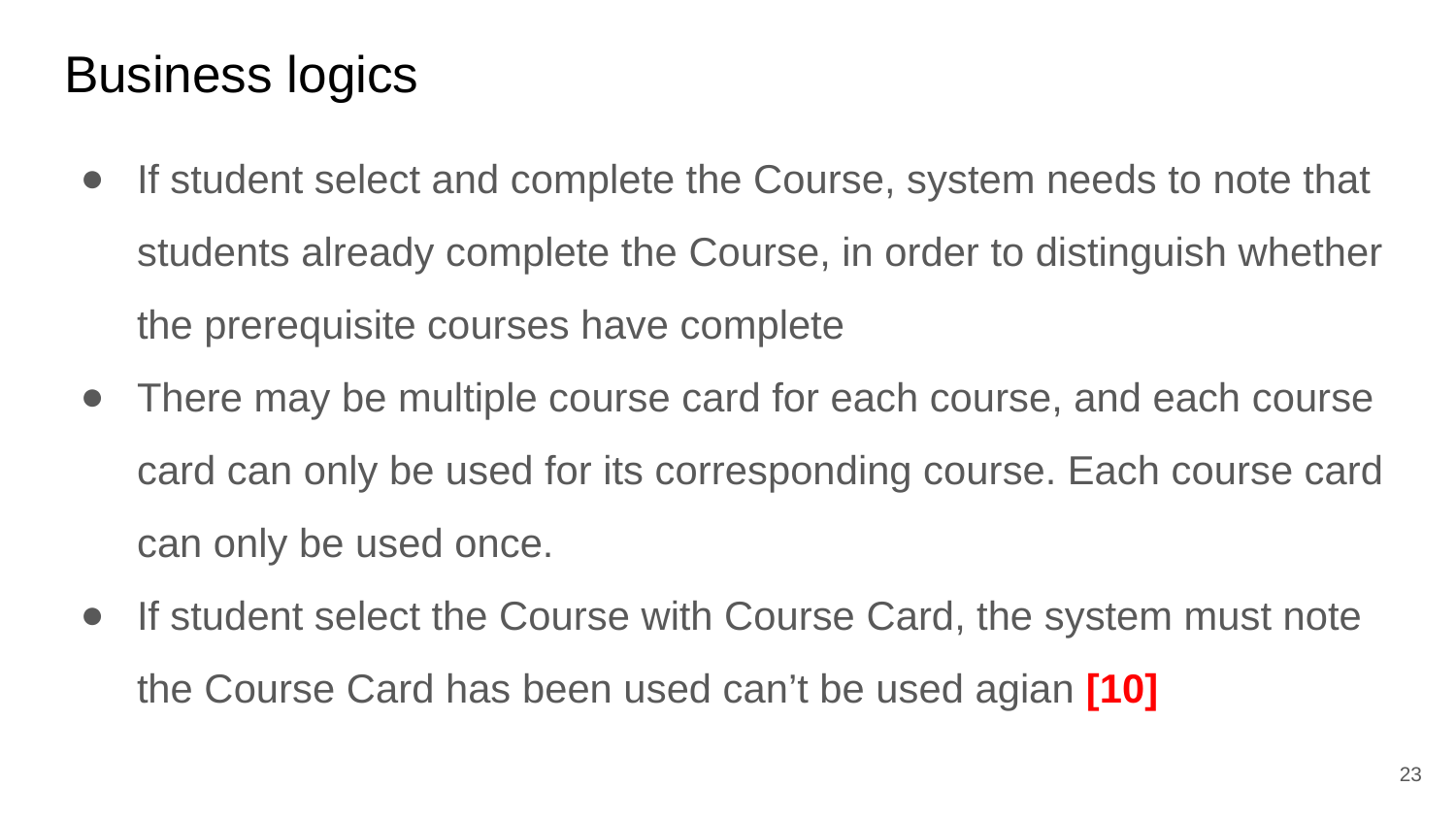

# Business logics
If student select and complete the Course, system needs to note that students already complete the Course, in order to distinguish whether the prerequisite courses have complete
There may be multiple course card for each course, and each course card can only be used for its corresponding course. Each course card can only be used once.
If student select the Course with Course Card, the system must note the Course Card has been used can’t be used agian [10]
23